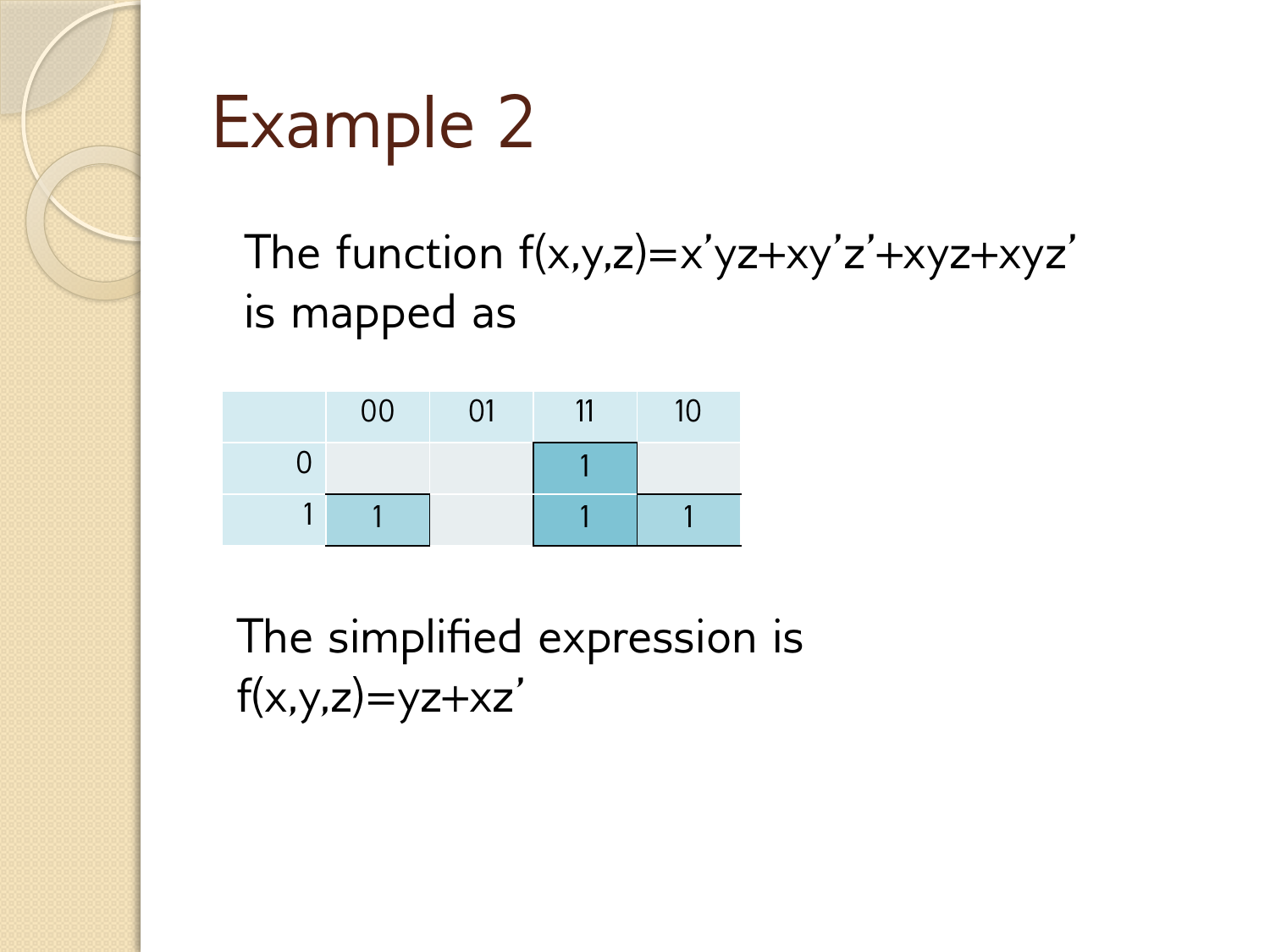

# Example 2
The function f(x,y,z)=x’yz+xy’z’+xyz+xyz’
is mapped as
|  | 00 | 01 | 11 | 10 |
| --- | --- | --- | --- | --- |
| 0 |  |  | 1 |  |
| 1 | 1 |  | 1 | 1 |
The simplified expression is
f(x,y,z)=yz+xz’